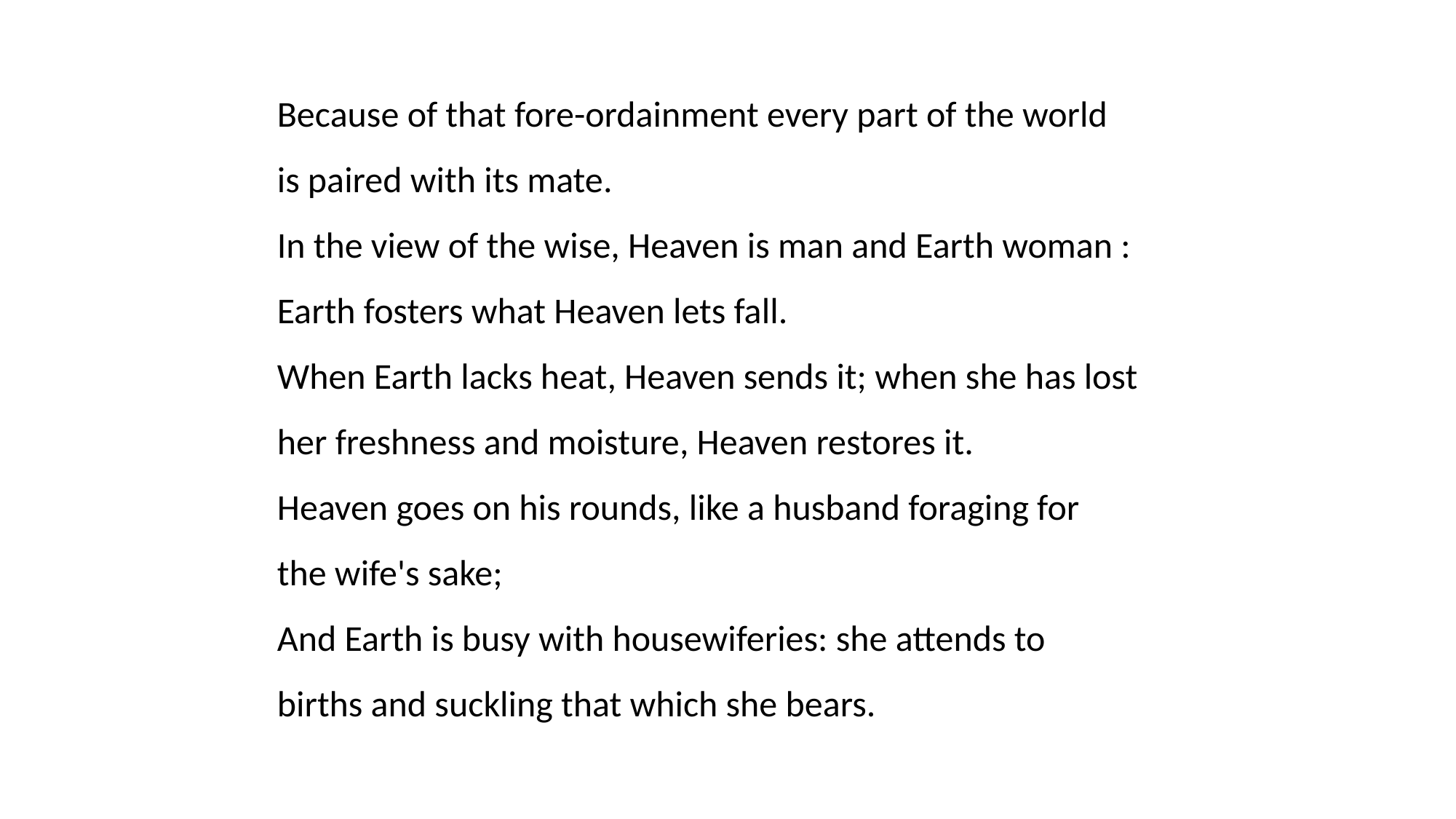

Because of that fore-ordainment every part of the world
is paired with its mate.
In the view of the wise, Heaven is man and Earth woman :
Earth fosters what Heaven lets fall.
When Earth lacks heat, Heaven sends it; when she has lost
her freshness and moisture, Heaven restores it.
Heaven goes on his rounds, like a husband foraging for
the wife's sake;
And Earth is busy with housewiferies: she attends to
births and suckling that which she bears.